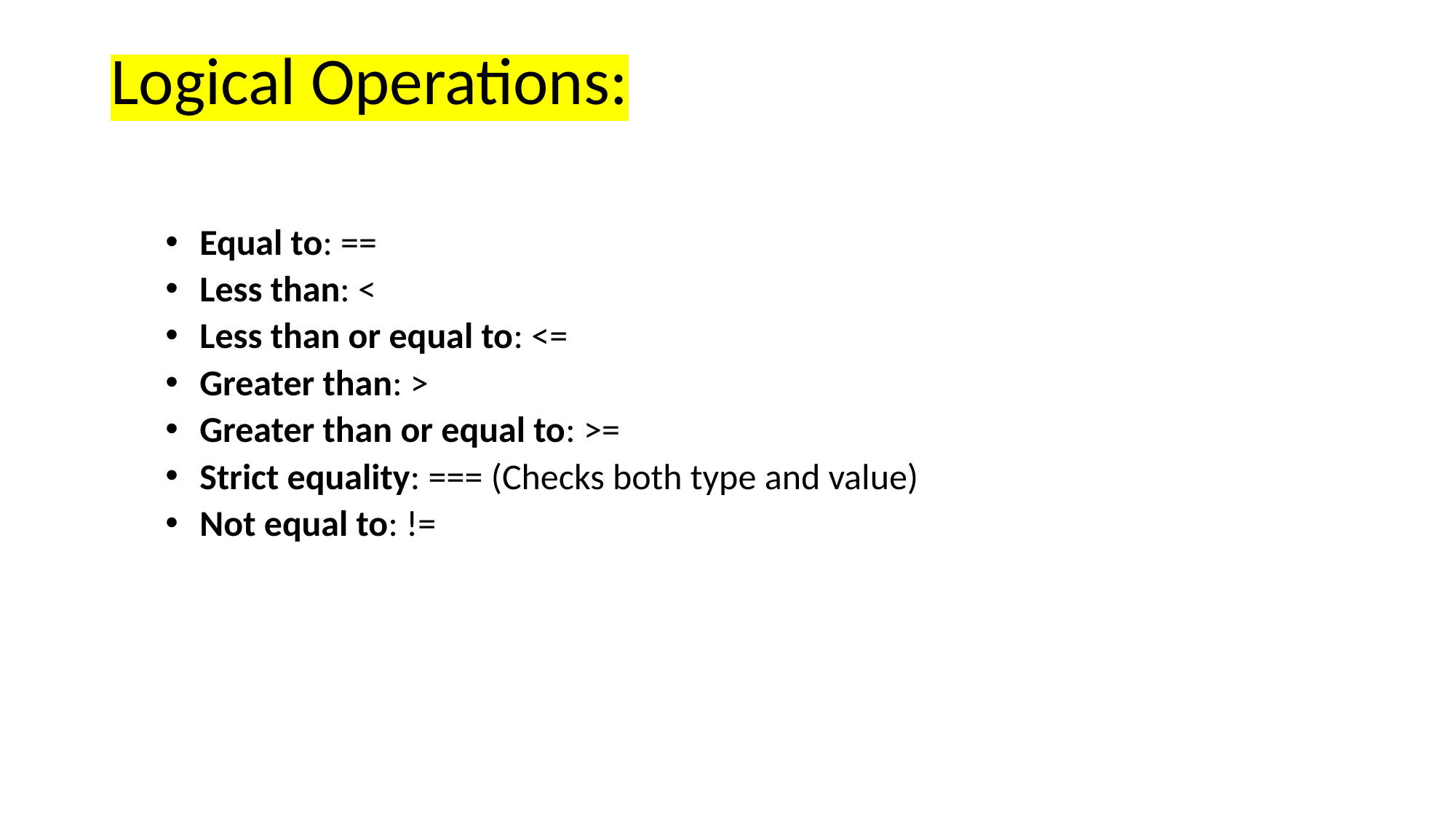

# Logical Operations:
Equal to: ==
Less than: <
Less than or equal to: <=
Greater than: >
Greater than or equal to: >=
Strict equality: === (Checks both type and value)
Not equal to: !=